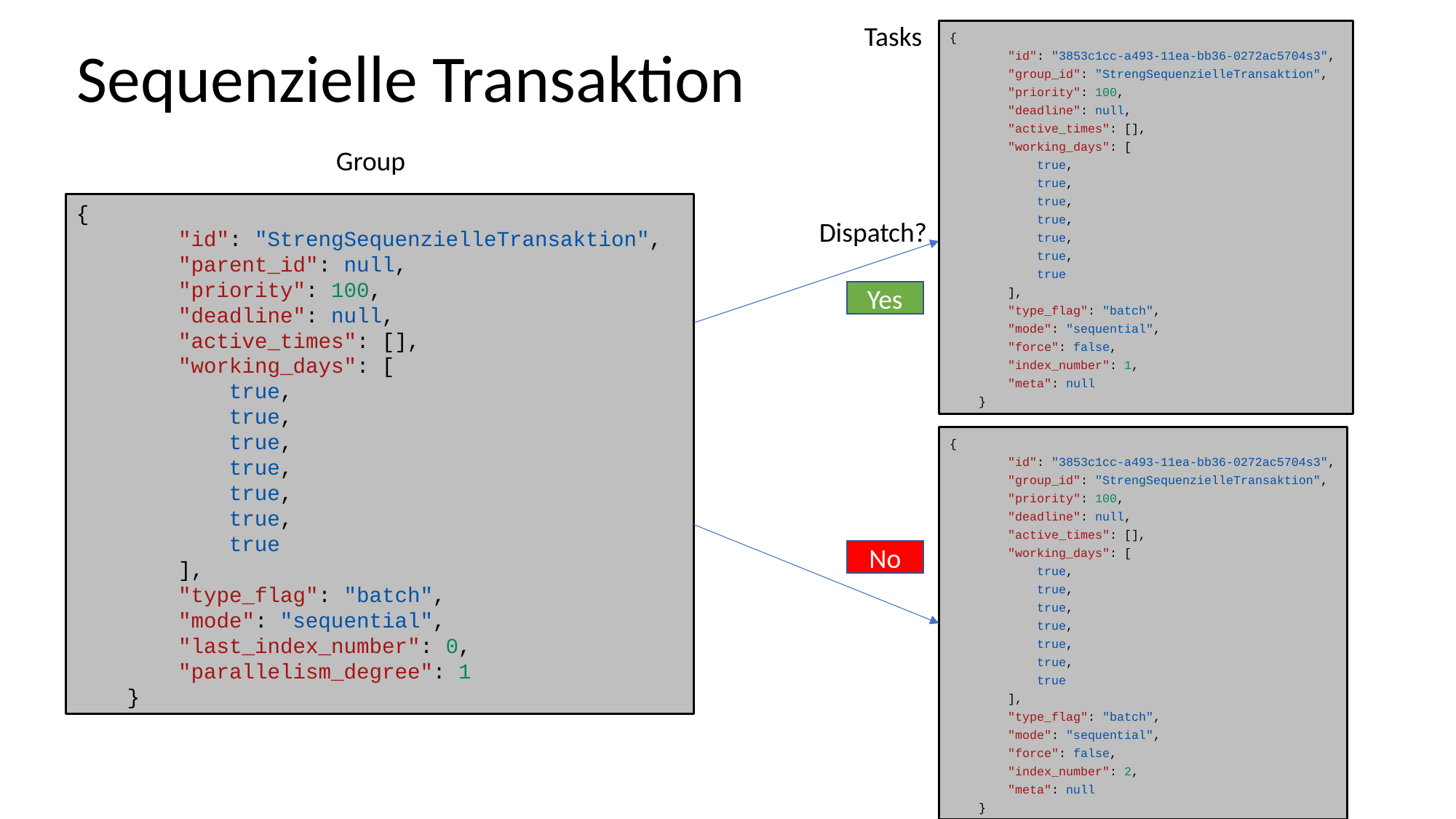

# Sequenzielle Transaktion
Tasks
{
        "id": "3853c1cc-a493-11ea-bb36-0272ac5704s3",
        "group_id": "StrengSequenzielleTransaktion",
        "priority": 100,
        "deadline": null,
        "active_times": [],
        "working_days": [
            true,
            true,
            true,
            true,
            true,
            true,
            true
        ],
        "type_flag": "batch",
        "mode": "sequential",
        "force": false,
        "index_number": 1,
        "meta": null
    }
Group
{
        "id": "StrengSequenzielleTransaktion",
        "parent_id": null,
        "priority": 100,
        "deadline": null,
        "active_times": [],
        "working_days": [
            true,
            true,
            true,
            true,
            true,
            true,
            true
        ],
        "type_flag": "batch",
        "mode": "sequential",
        "last_index_number": 0,
        "parallelism_degree": 1
    }
Dispatch?
Yes
{
        "id": "3853c1cc-a493-11ea-bb36-0272ac5704s3",
        "group_id": "StrengSequenzielleTransaktion",
        "priority": 100,
        "deadline": null,
        "active_times": [],
        "working_days": [
            true,
            true,
            true,
            true,
            true,
            true,
            true
        ],
        "type_flag": "batch",
        "mode": "sequential",
        "force": false,
        "index_number": 2,
        "meta": null
    }
No